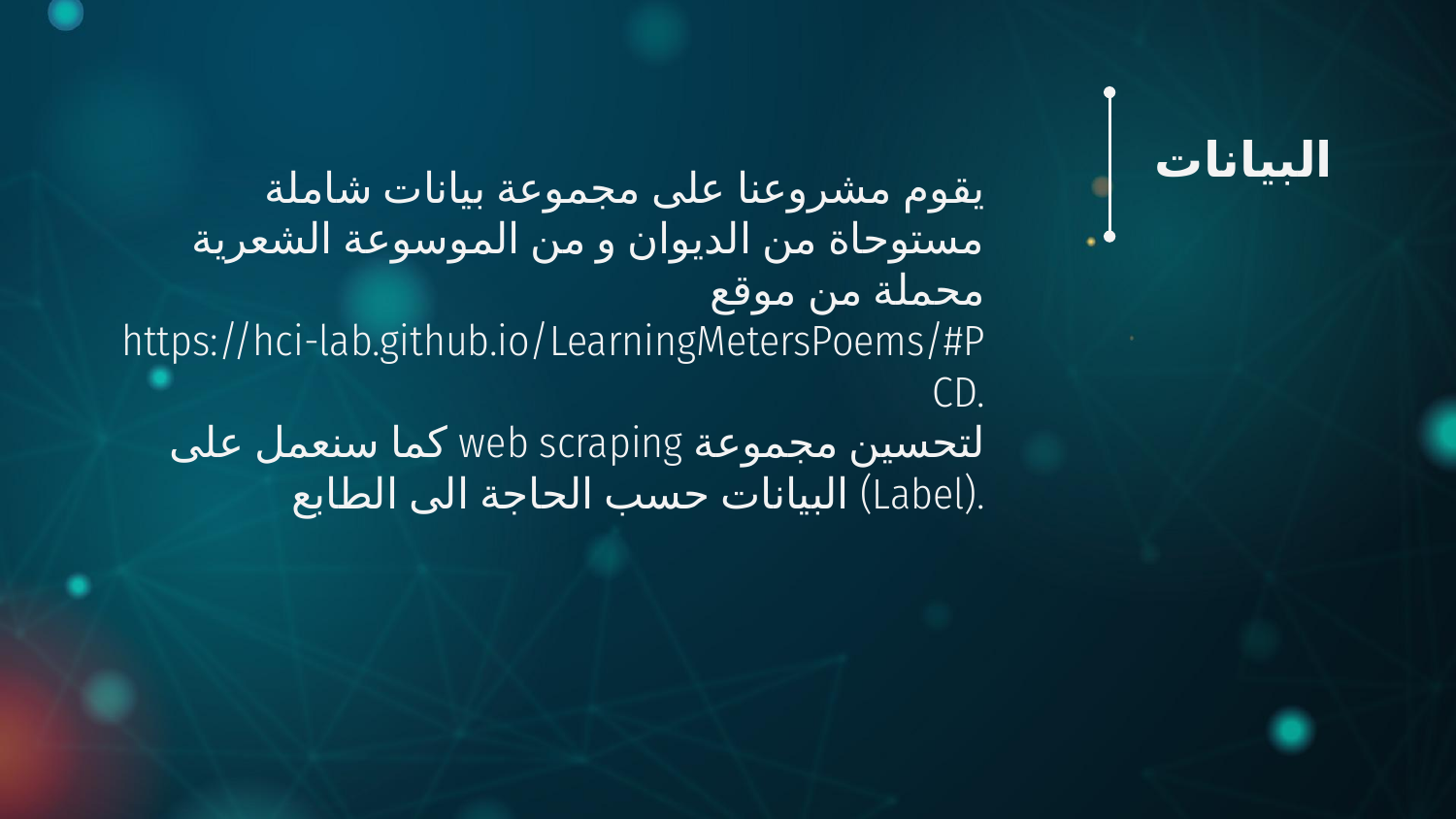

# البيانات
يقوم مشروعنا على مجموعة بيانات شاملة مستوحاة من الديوان و من الموسوعة الشعرية محملة من موقع https://hci-lab.github.io/LearningMetersPoems/#PCD.
كما سنعمل على web scraping لتحسين مجموعة البيانات حسب الحاجة الى الطابع (Label).